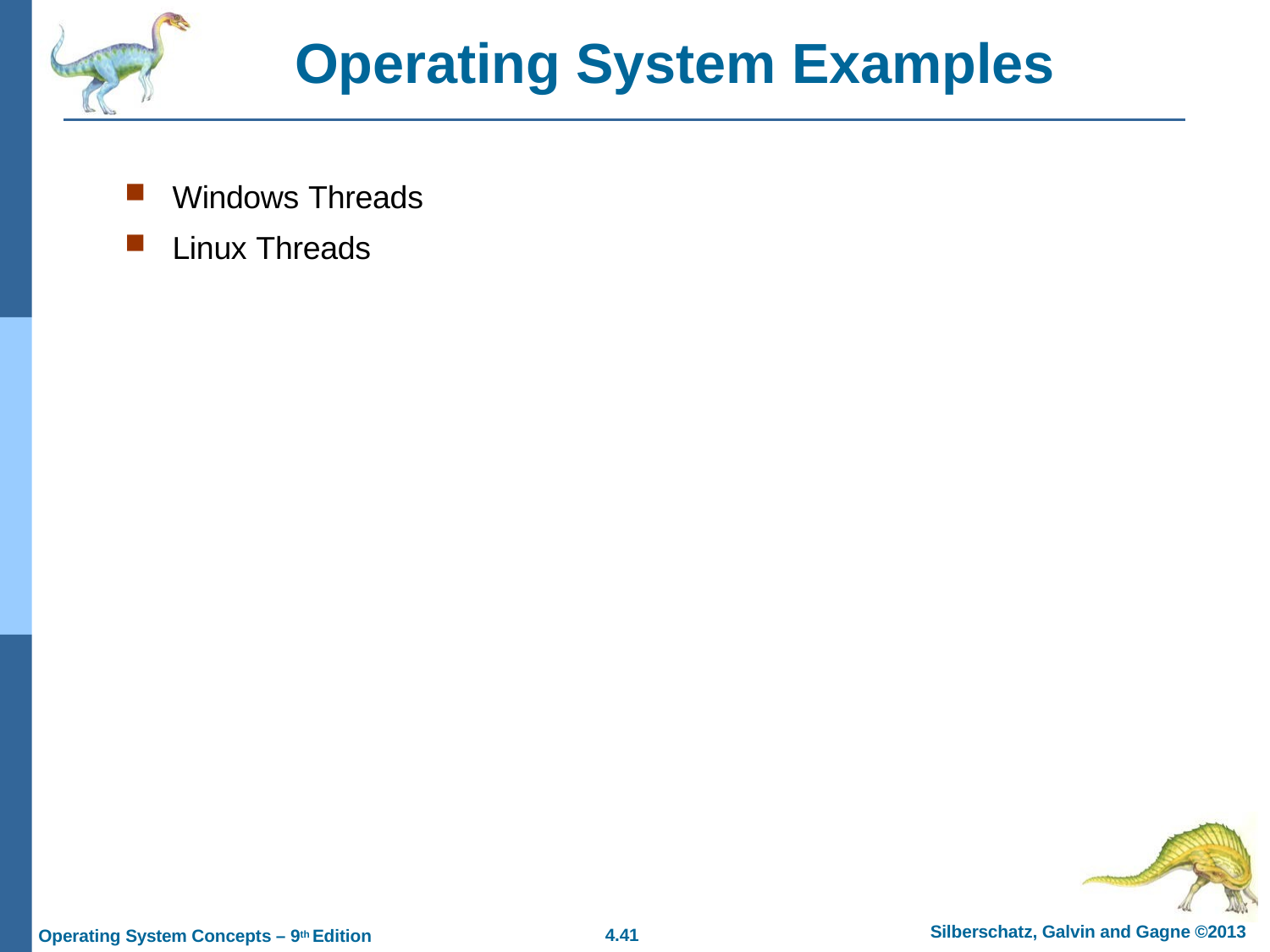

# Operating System Examples
Windows Threads
Linux Threads
Silberschatz, Galvin and Gagne ©2013
4.41
Operating System Concepts – 9th Edition